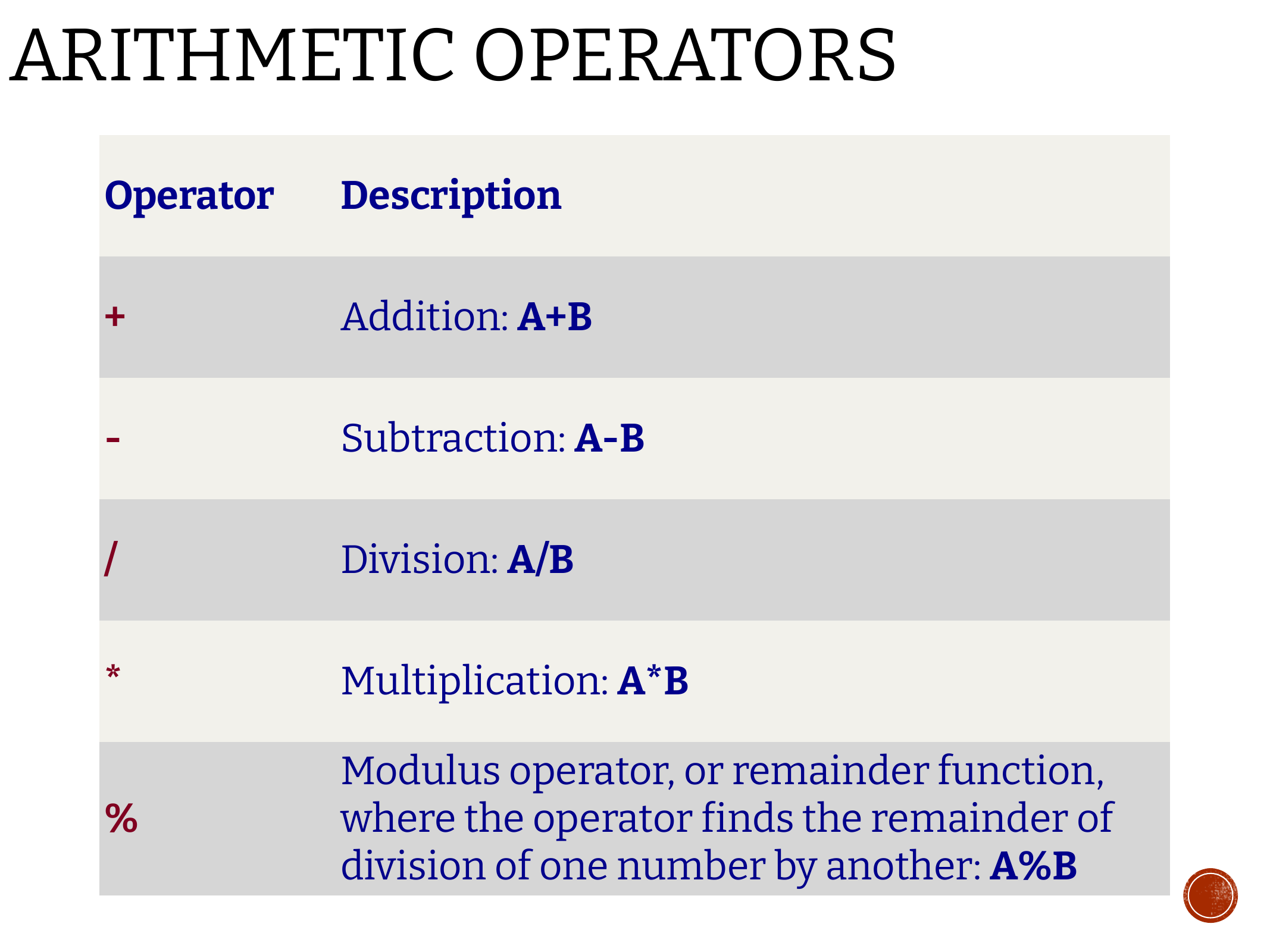

# Arithmetic operators
| Operator | Description |
| --- | --- |
| + | Addition: A+B |
| - | Subtraction: A-B |
| / | Division: A/B |
| \* | Multiplication: A\*B |
| % | Modulus operator, or remainder function, where the operator finds the remainder of division of one number by another: A%B |